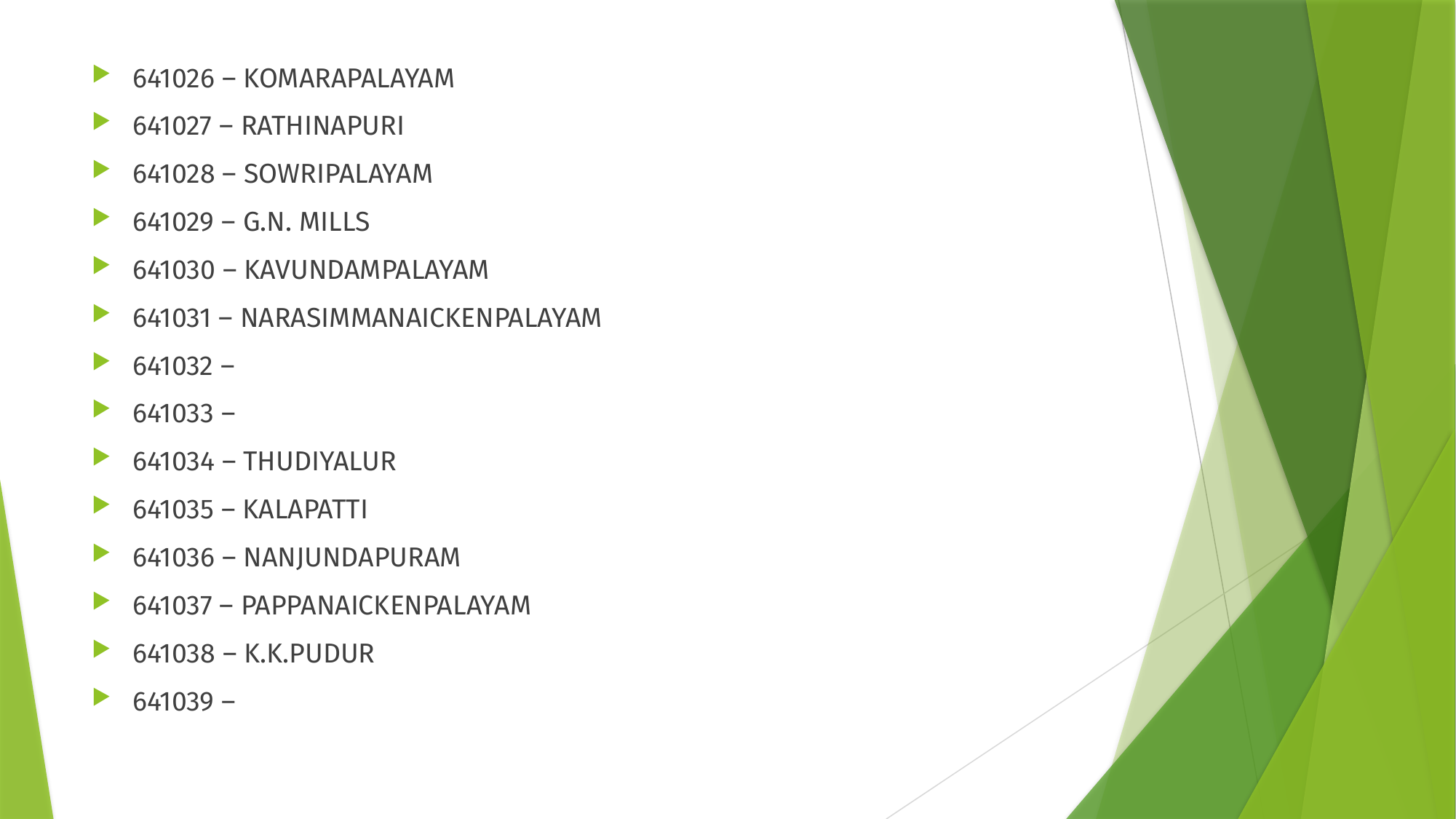

641026 – KOMARAPALAYAM
641027 – RATHINAPURI
641028 – SOWRIPALAYAM
641029 – G.N. MILLS
641030 – KAVUNDAMPALAYAM
641031 – NARASIMMANAICKENPALAYAM
641032 –
641033 –
641034 – THUDIYALUR
641035 – KALAPATTI
641036 – NANJUNDAPURAM
641037 – PAPPANAICKENPALAYAM
641038 – K.K.PUDUR
641039 –